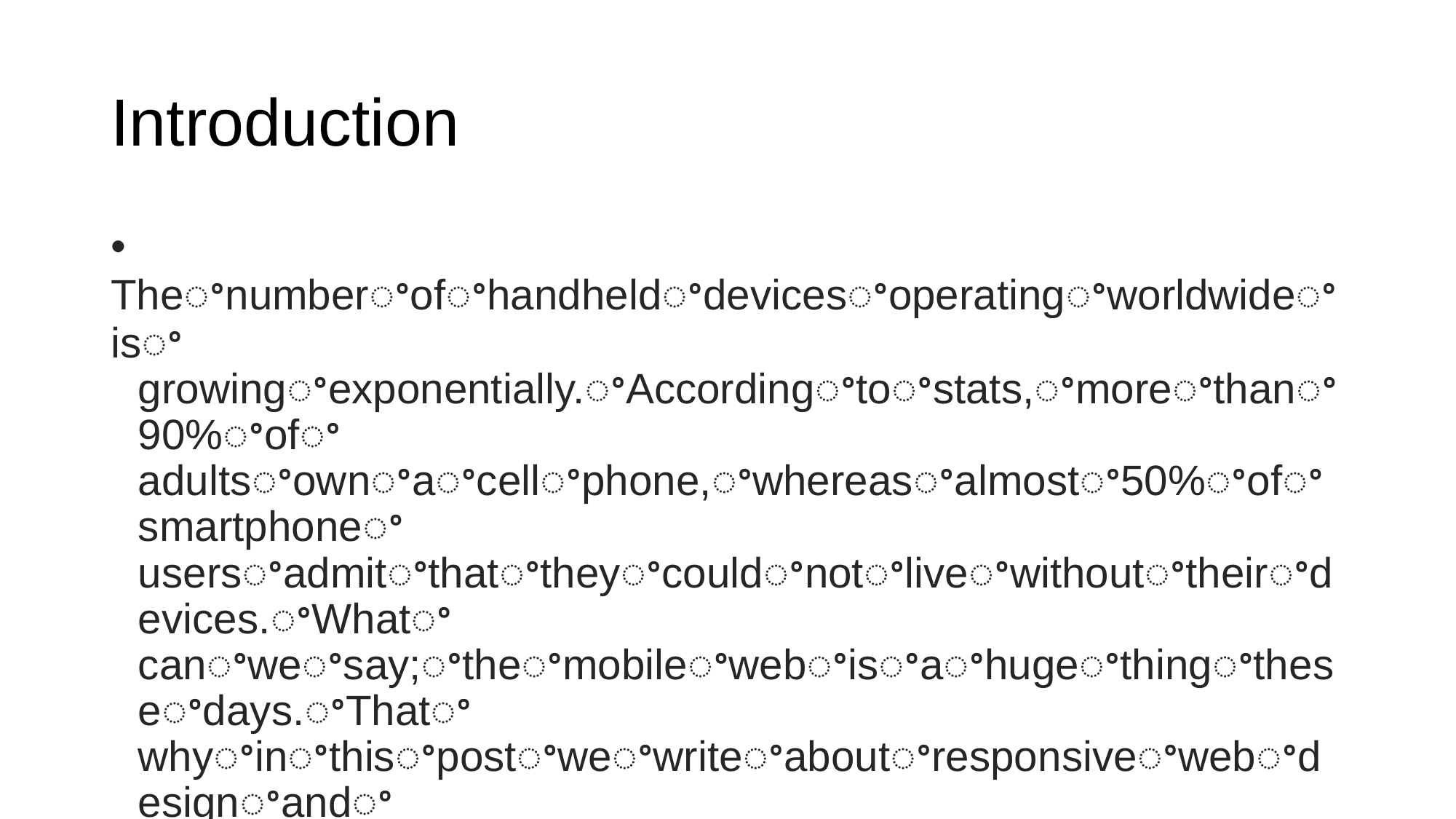

Introduction
• Theꢀnumberꢀofꢀhandheldꢀdevicesꢀoperatingꢀworldwideꢀisꢀ
growingꢀexponentially.ꢀAccordingꢀtoꢀstats,ꢀmoreꢀthanꢀ90%ꢀofꢀ
adultsꢀownꢀaꢀcellꢀphone,ꢀwhereasꢀalmostꢀ50%ꢀofꢀsmartphoneꢀ
usersꢀadmitꢀthatꢀtheyꢀcouldꢀnotꢀliveꢀwithoutꢀtheirꢀdevices.ꢀWhatꢀ
canꢀweꢀsay;ꢀtheꢀmobileꢀwebꢀisꢀaꢀhugeꢀthingꢀtheseꢀdays.ꢀThatꢀ
whyꢀinꢀthisꢀpostꢀweꢀwriteꢀaboutꢀresponsiveꢀwebꢀdesignꢀandꢀ
showꢀsomeꢀgoodꢀexamplesꢀfromꢀtheꢀindustry.